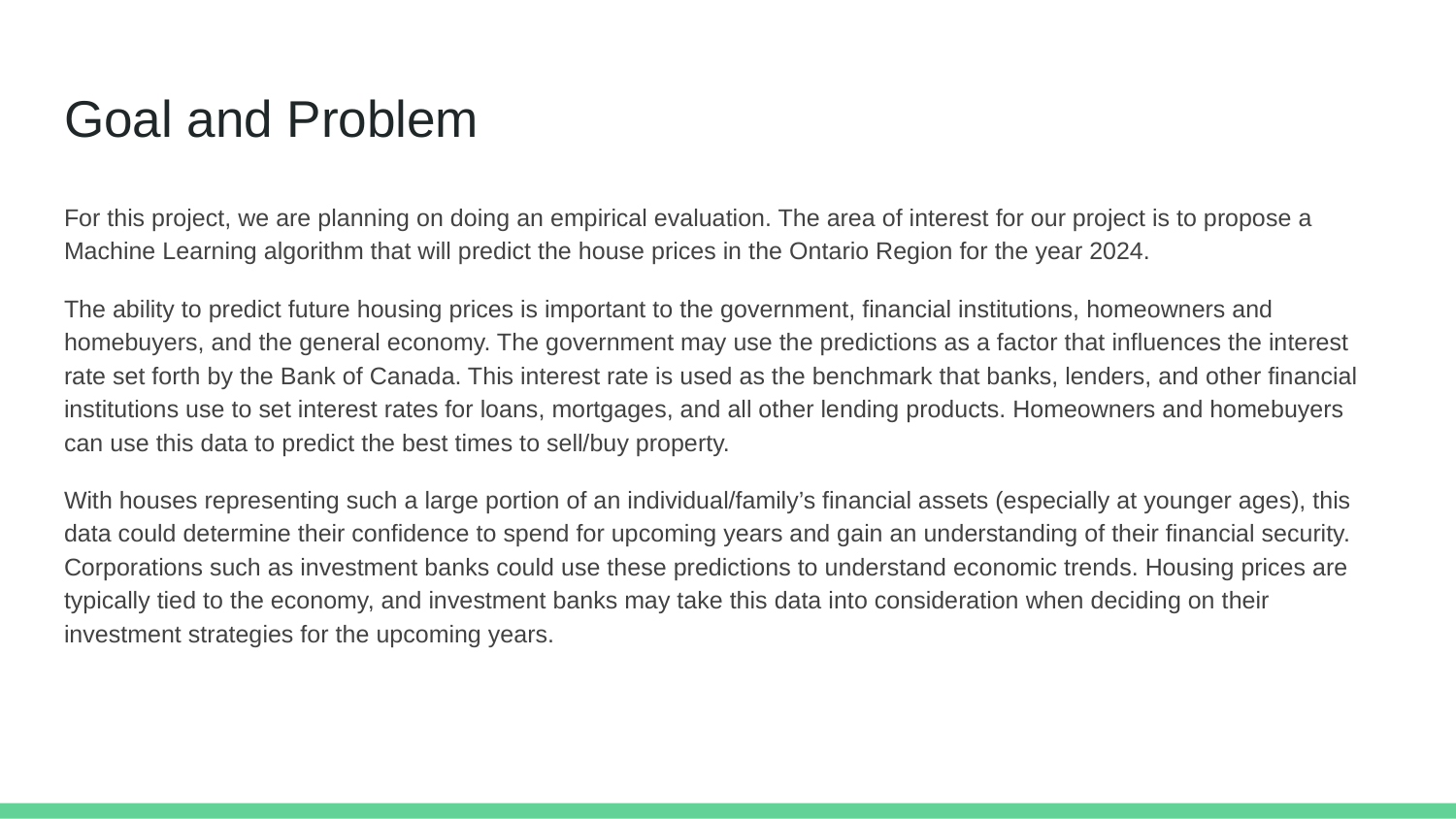

# Goal and Problem
For this project, we are planning on doing an empirical evaluation. The area of interest for our project is to propose a Machine Learning algorithm that will predict the house prices in the Ontario Region for the year 2024.
The ability to predict future housing prices is important to the government, financial institutions, homeowners and homebuyers, and the general economy. The government may use the predictions as a factor that influences the interest rate set forth by the Bank of Canada. This interest rate is used as the benchmark that banks, lenders, and other financial institutions use to set interest rates for loans, mortgages, and all other lending products. Homeowners and homebuyers can use this data to predict the best times to sell/buy property.
With houses representing such a large portion of an individual/family’s financial assets (especially at younger ages), this data could determine their confidence to spend for upcoming years and gain an understanding of their financial security. Corporations such as investment banks could use these predictions to understand economic trends. Housing prices are typically tied to the economy, and investment banks may take this data into consideration when deciding on their investment strategies for the upcoming years.